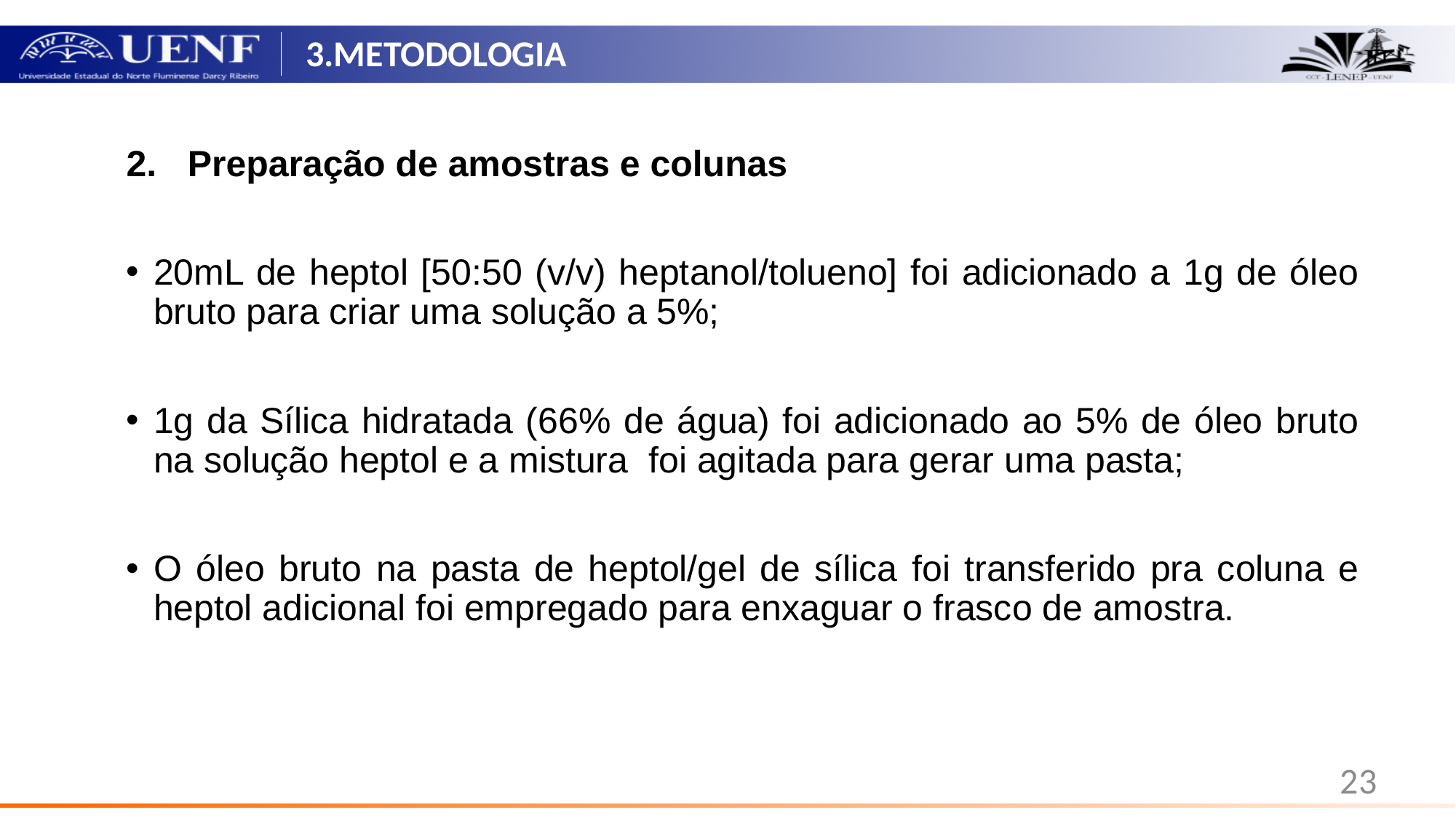

# 3.METODOLOGIA
Preparação de amostras e colunas

20mL de heptol [50:50 (v/v) heptanol/tolueno] foi adicionado a 1g de óleo bruto para criar uma solução a 5%;

1g da Sílica hidratada (66% de água) foi adicionado ao 5% de óleo bruto na solução heptol e a mistura  foi agitada para gerar uma pasta;

O óleo bruto na pasta de heptol/gel de sílica foi transferido pra coluna e heptol adicional foi empregado para enxaguar o frasco de amostra.